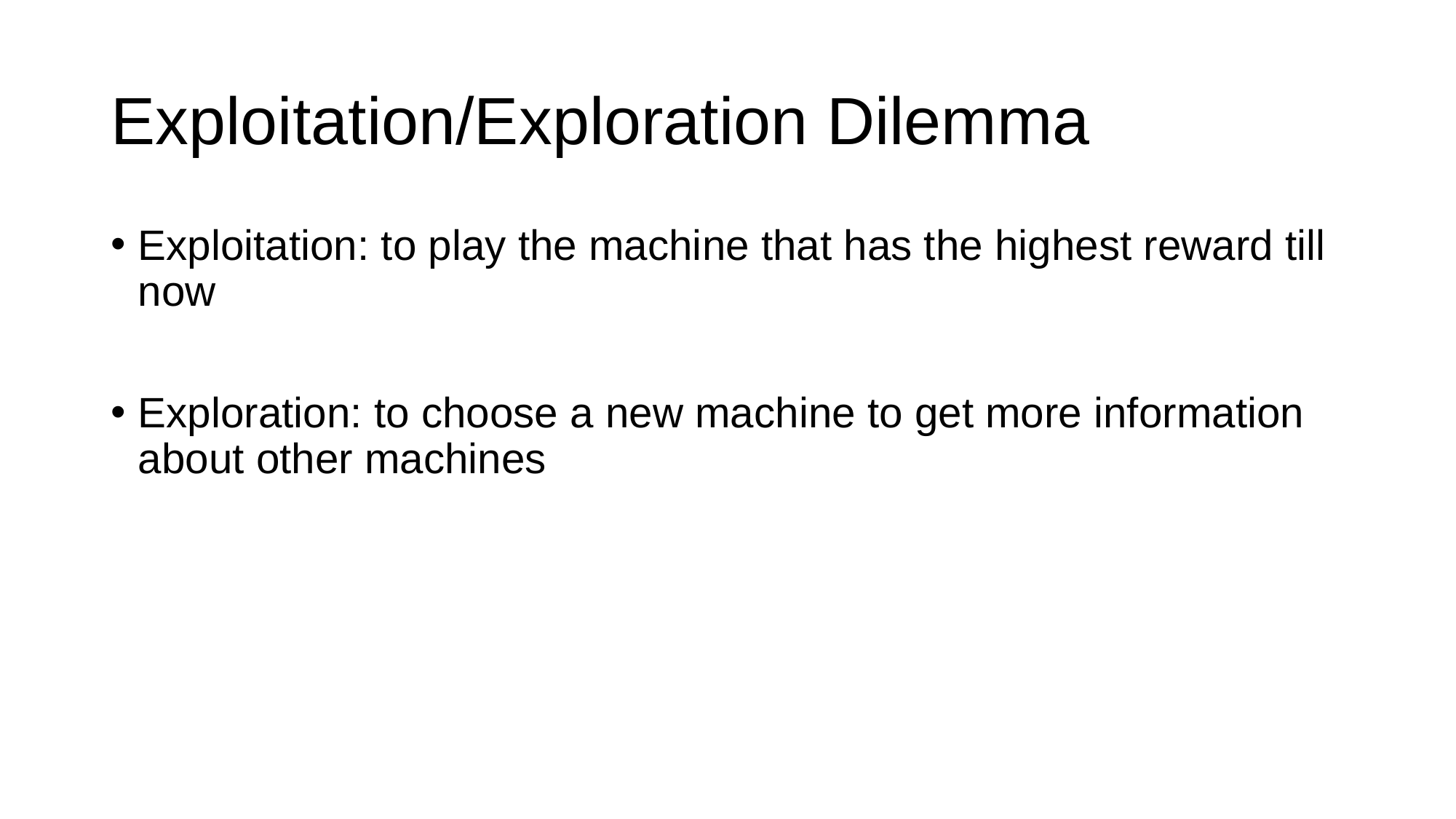

# Exploitation/Exploration Dilemma
Exploitation: to play the machine that has the highest reward till now

Exploration: to choose a new machine to get more information about other machines